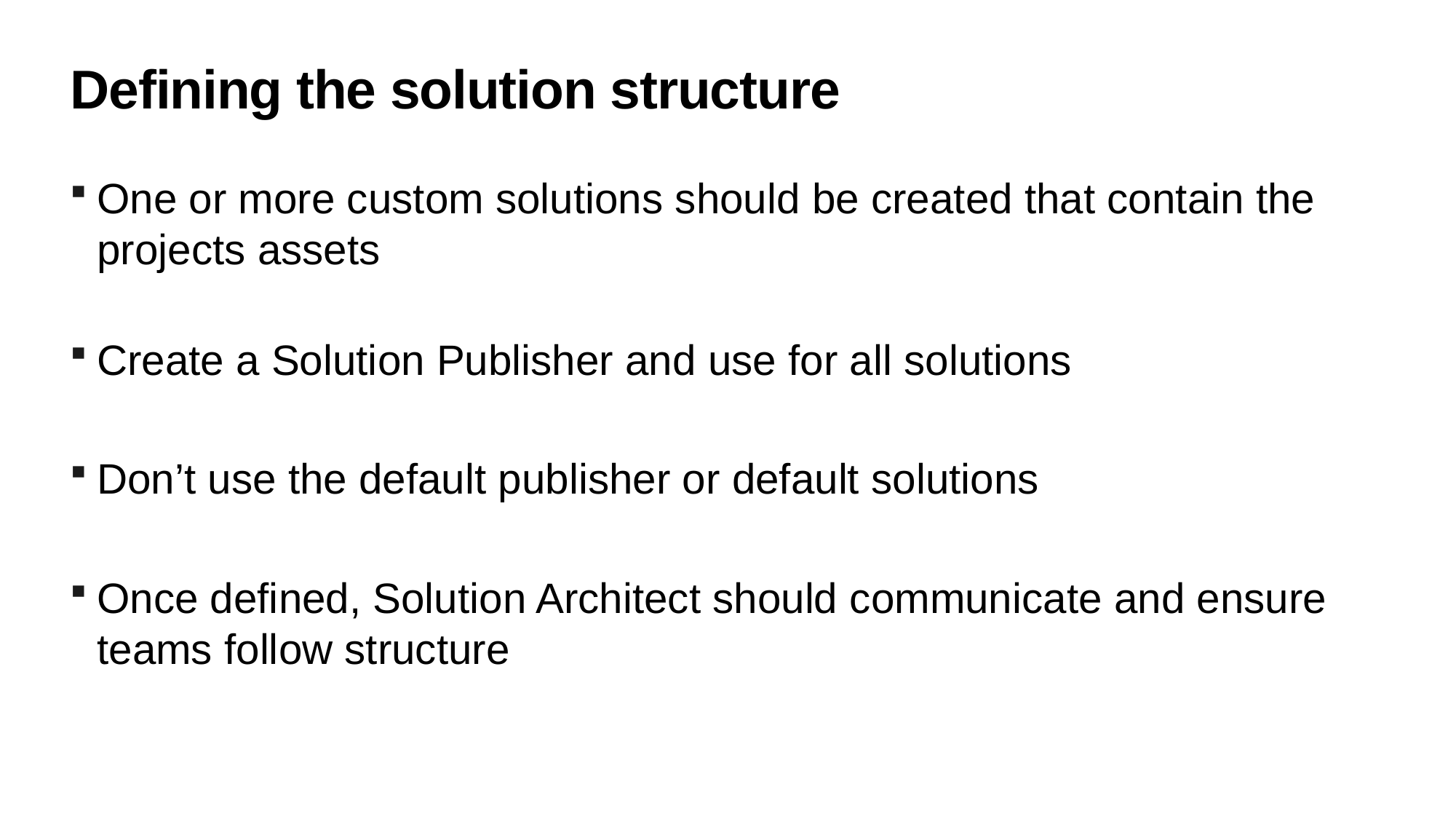

# Defining the solution structure
One or more custom solutions should be created that contain the projects assets
Create a Solution Publisher and use for all solutions

Don’t use the default publisher or default solutions

Once defined, Solution Architect should communicate and ensure teams follow structure